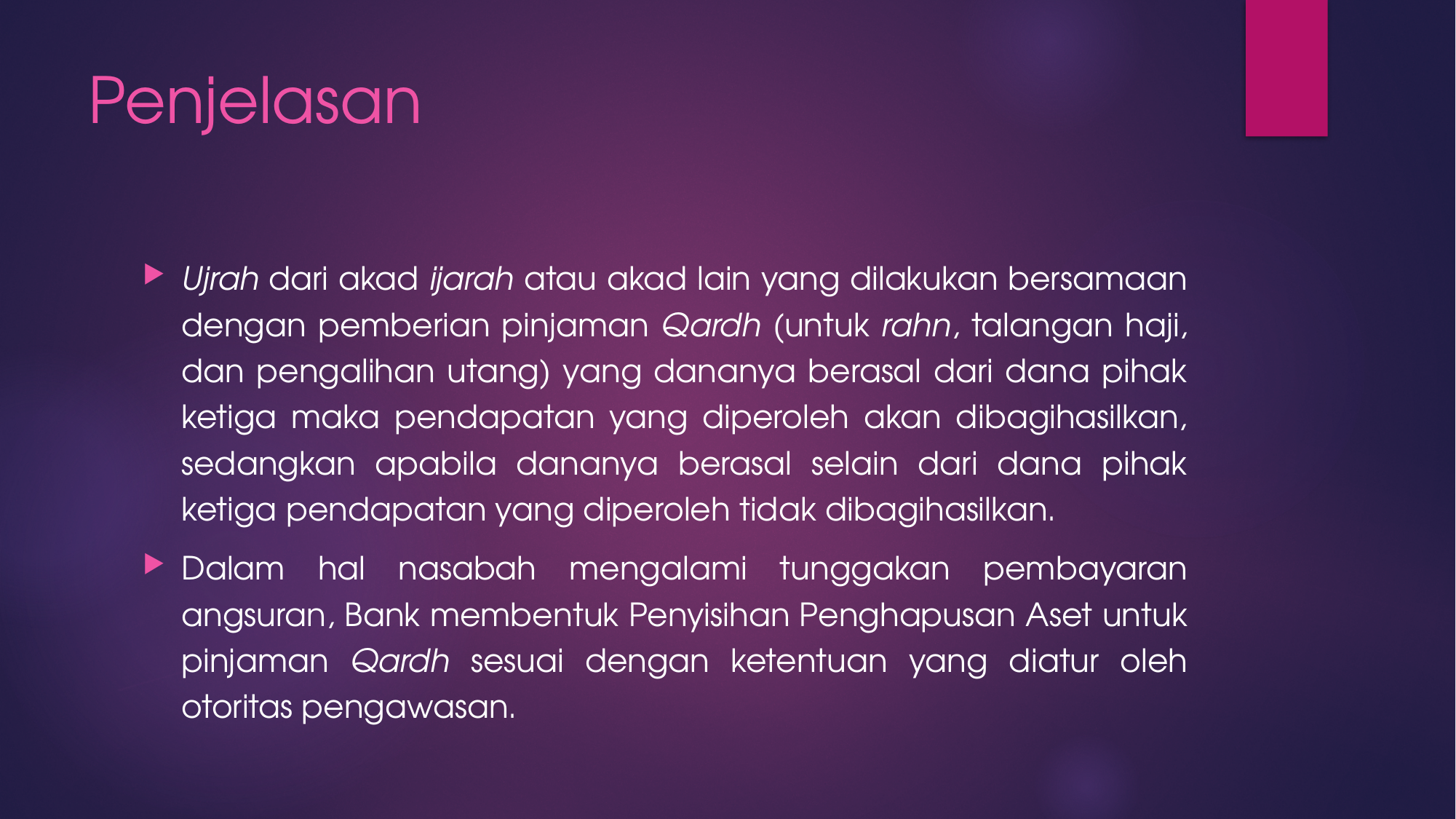

# Penjelasan
Ujrah dari akad ijarah atau akad lain yang dilakukan bersamaan dengan pemberian pinjaman Qardh (untuk rahn, talangan haji, dan pengalihan utang) yang dananya berasal dari dana pihak ketiga maka pendapatan yang diperoleh akan dibagihasilkan, sedangkan apabila dananya berasal selain dari dana pihak ketiga pendapatan yang diperoleh tidak dibagihasilkan.
Dalam hal nasabah mengalami tunggakan pembayaran angsuran, Bank membentuk Penyisihan Penghapusan Aset untuk pinjaman Qardh sesuai dengan ketentuan yang diatur oleh otoritas pengawasan.